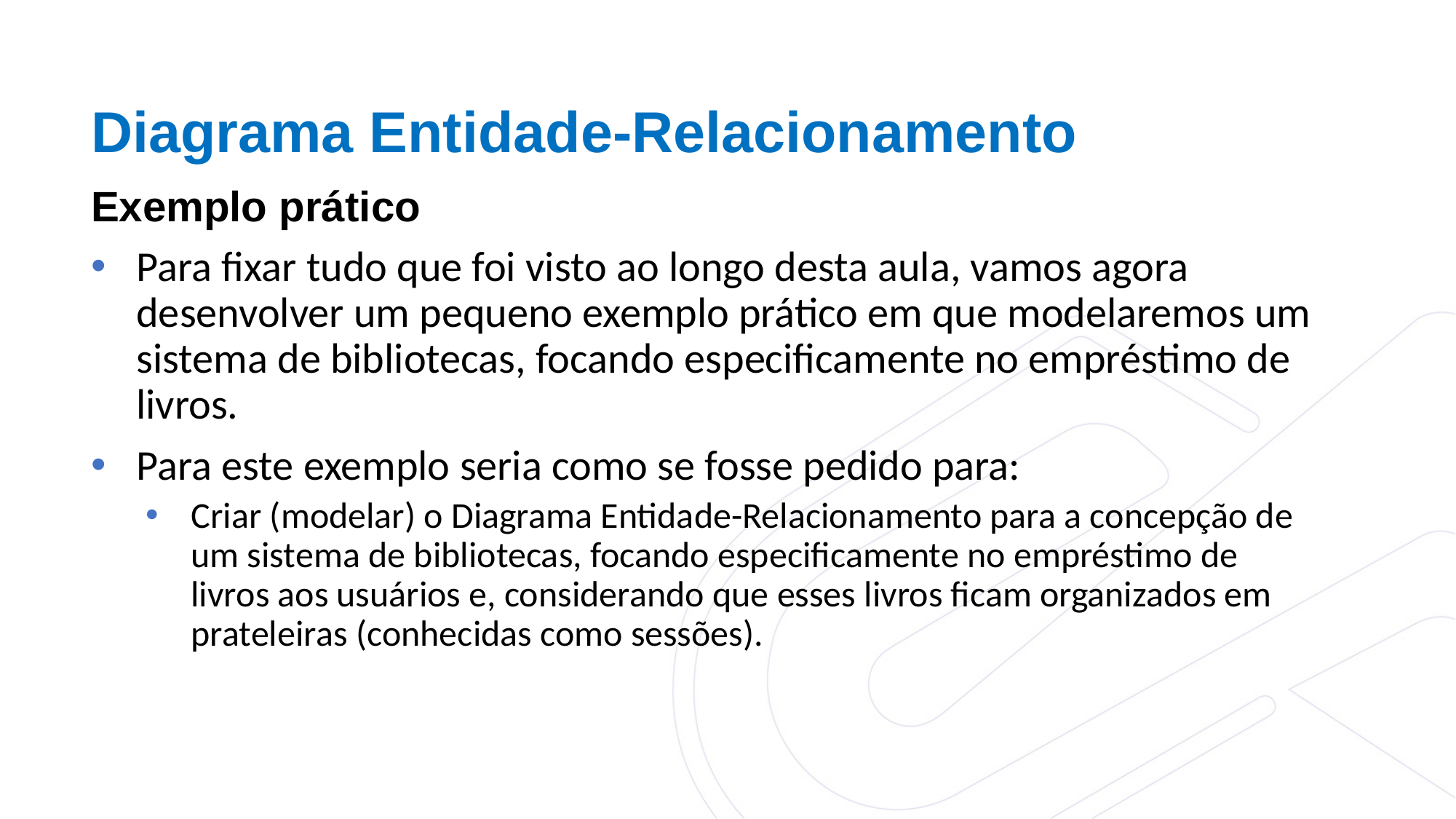

Diagrama Entidade-Relacionamento
Exemplo prático
Para fixar tudo que foi visto ao longo desta aula, vamos agora desenvolver um pequeno exemplo prático em que modelaremos um sistema de bibliotecas, focando especificamente no empréstimo de livros.
Para este exemplo seria como se fosse pedido para:
Criar (modelar) o Diagrama Entidade-Relacionamento para a concepção de um sistema de bibliotecas, focando especificamente no empréstimo de livros aos usuários e, considerando que esses livros ficam organizados em prateleiras (conhecidas como sessões).